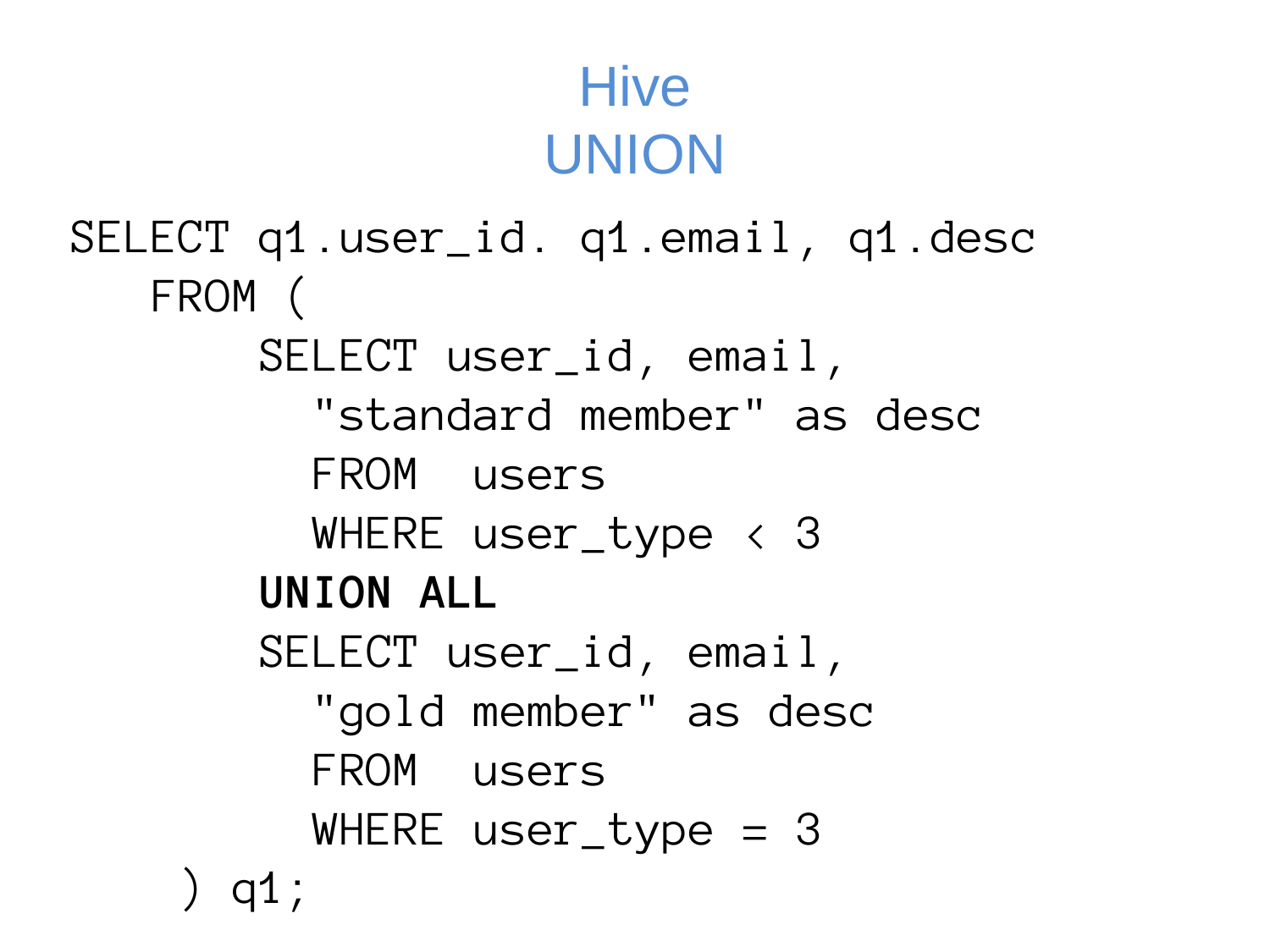

# Hive UNION
 SELECT q1.user_id. q1.email, q1.desc
    FROM (
        SELECT user_id, email,
          "standard member" as desc
          FROM  users
          WHERE user_type < 3
        UNION ALL
        SELECT user_id, email,
          "gold member" as desc
          FROM  users
          WHERE user_type = 3
     ) q1;